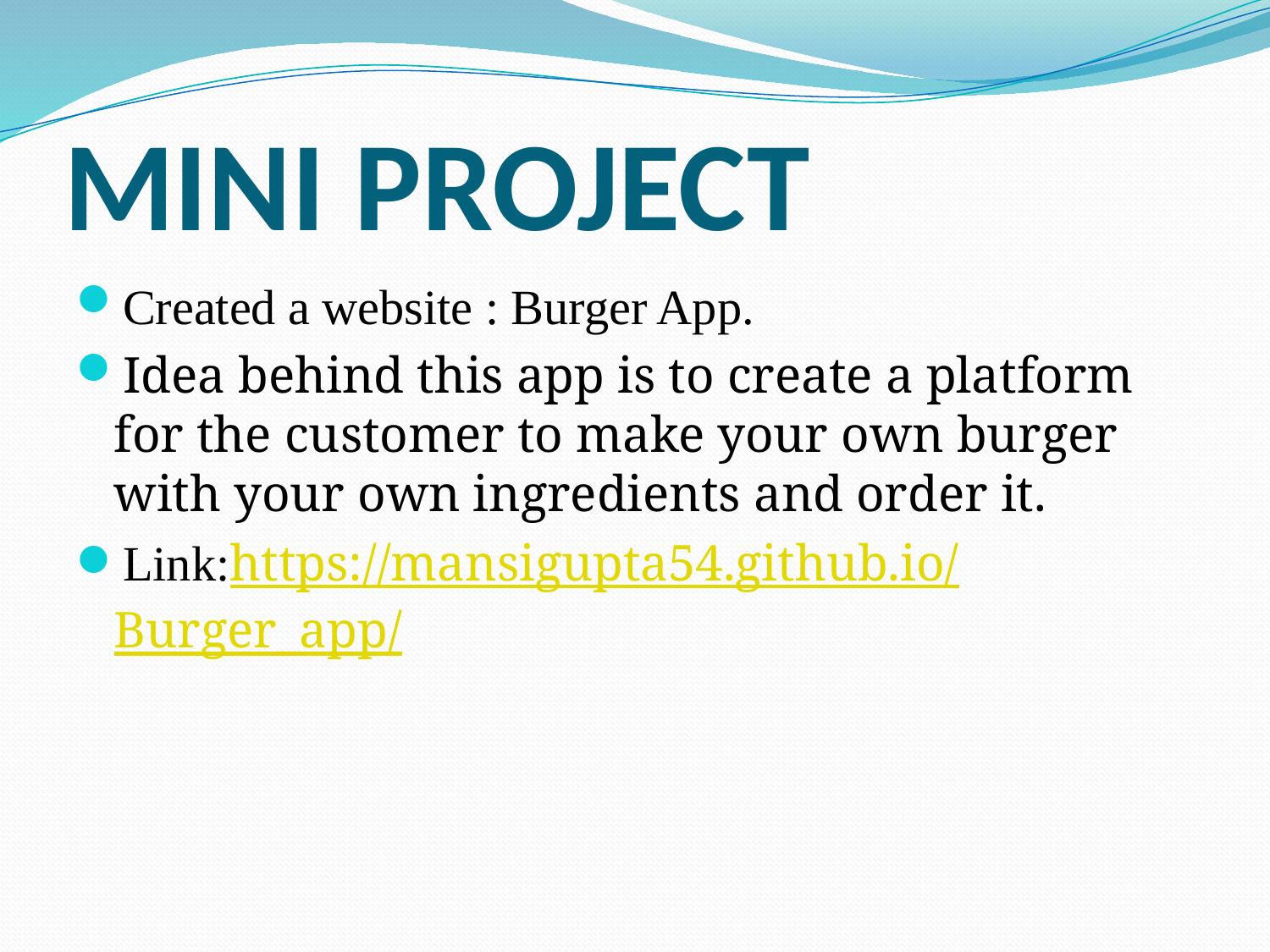

# MINI PROJECT
Created a website : Burger App.
Idea behind this app is to create a platform for the customer to make your own burger with your own ingredients and order it.
Link:https://mansigupta54.github.io/Burger_app/